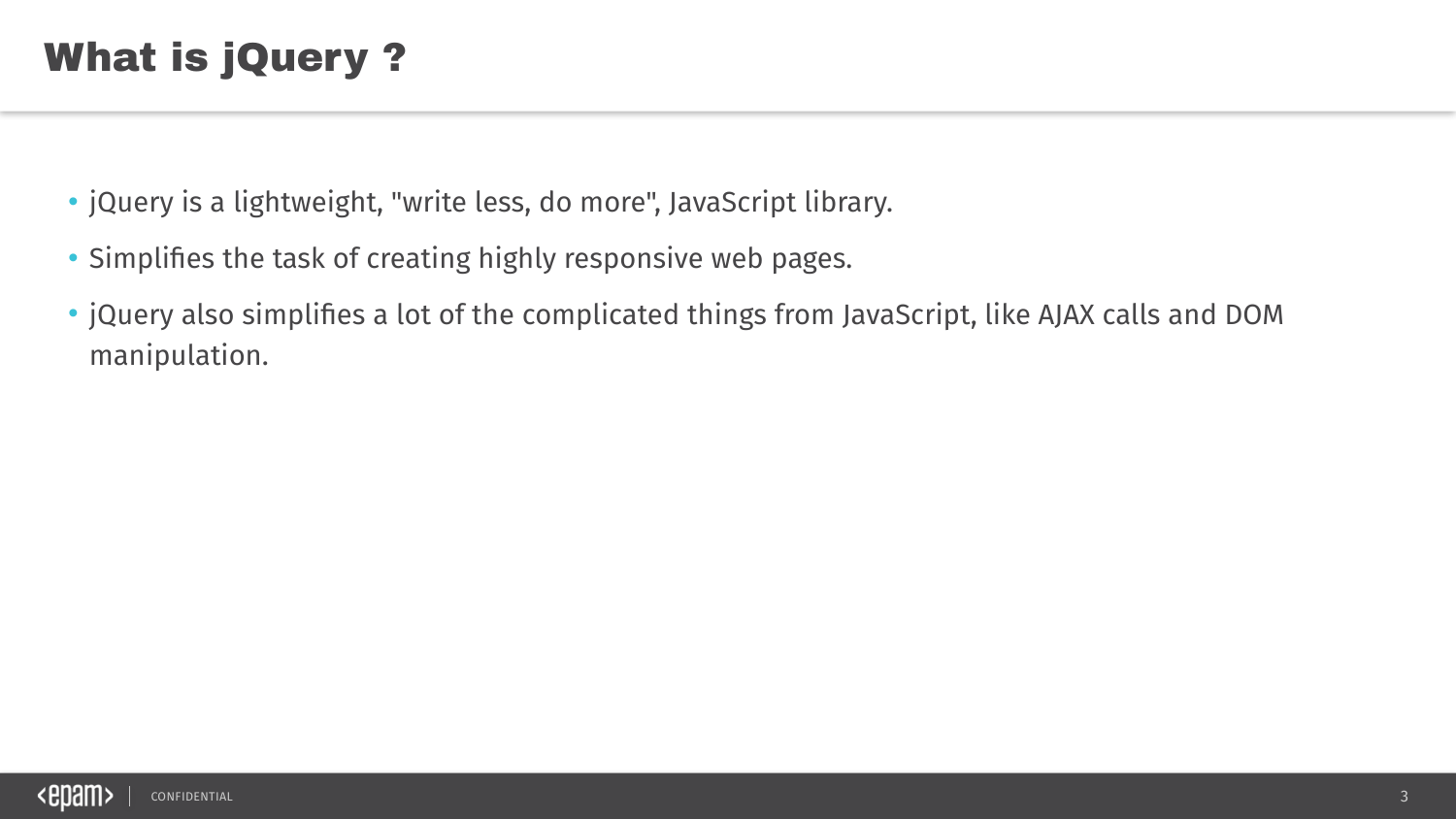

What is jQuery ?
jQuery is a lightweight, "write less, do more", JavaScript library.
Simplifies the task of creating highly responsive web pages.
jQuery also simplifies a lot of the complicated things from JavaScript, like AJAX calls and DOM manipulation.